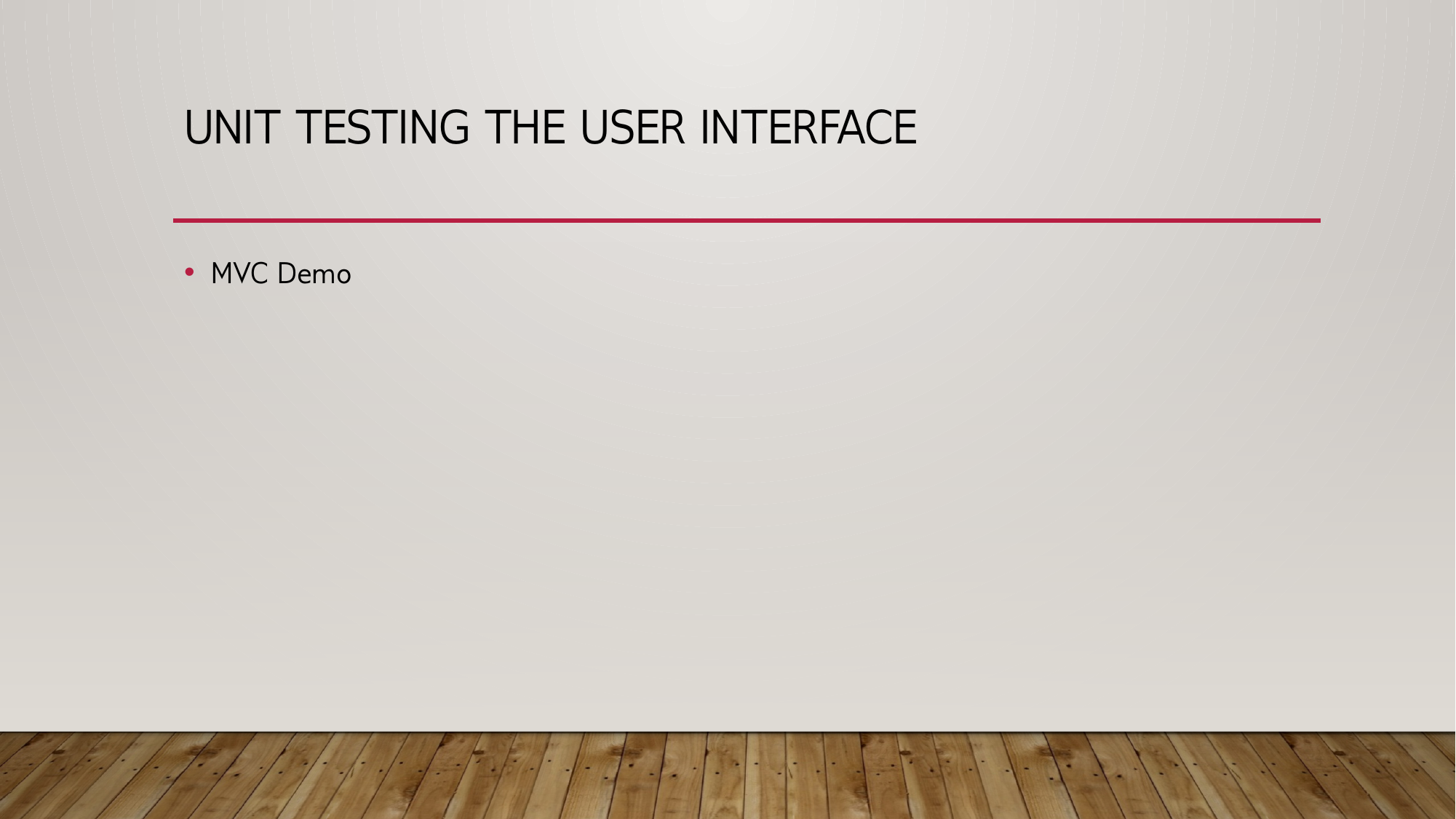

# Unit testing the User Interface
MVC Demo